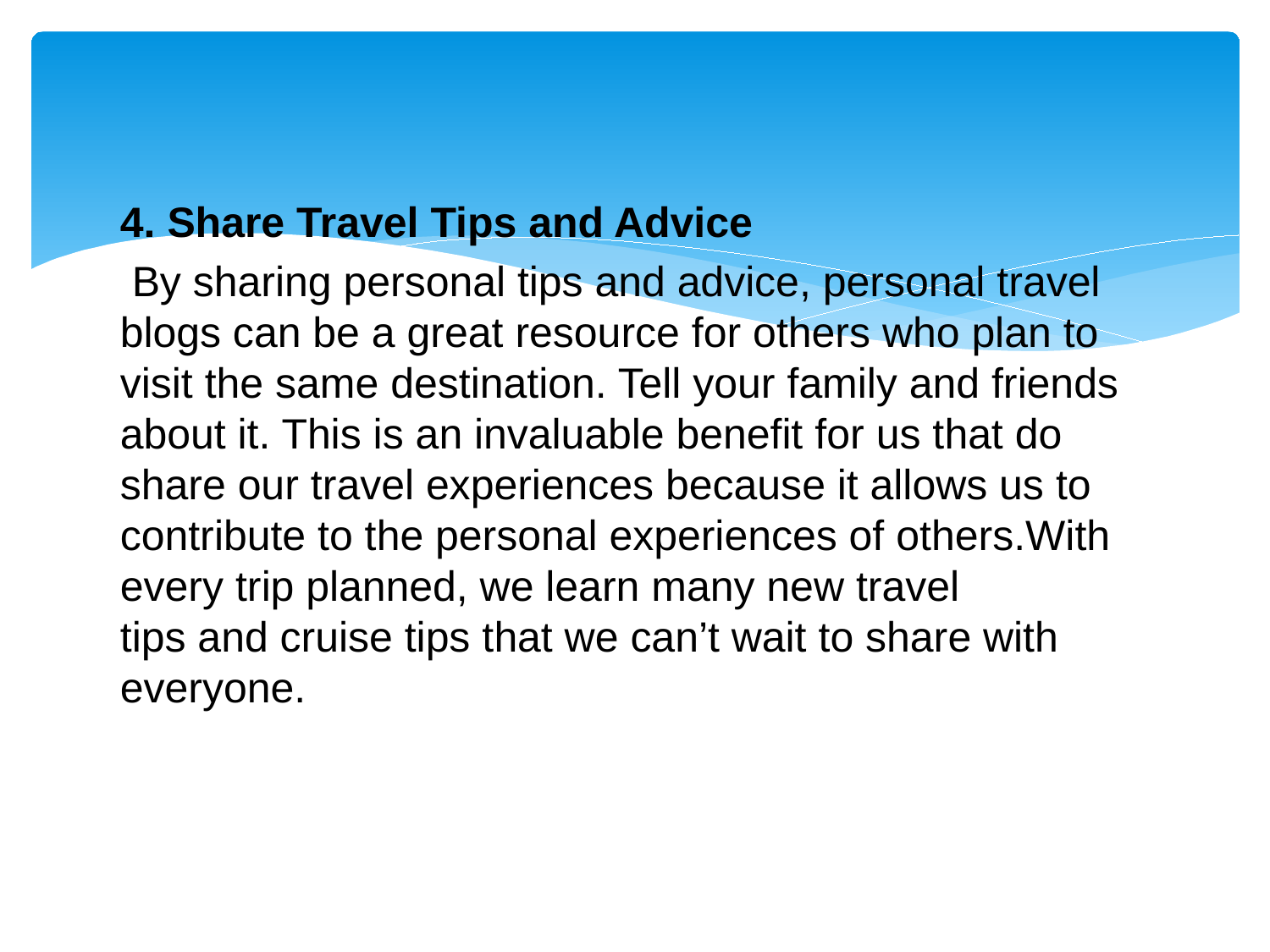

4. Share Travel Tips and Advice
 By sharing personal tips and advice, personal travel blogs can be a great resource for others who plan to visit the same destination. Tell your family and friends about it. This is an invaluable benefit for us that do share our travel experiences because it allows us to contribute to the personal experiences of others.With every trip planned, we learn many new travel tips and cruise tips that we can’t wait to share with everyone.